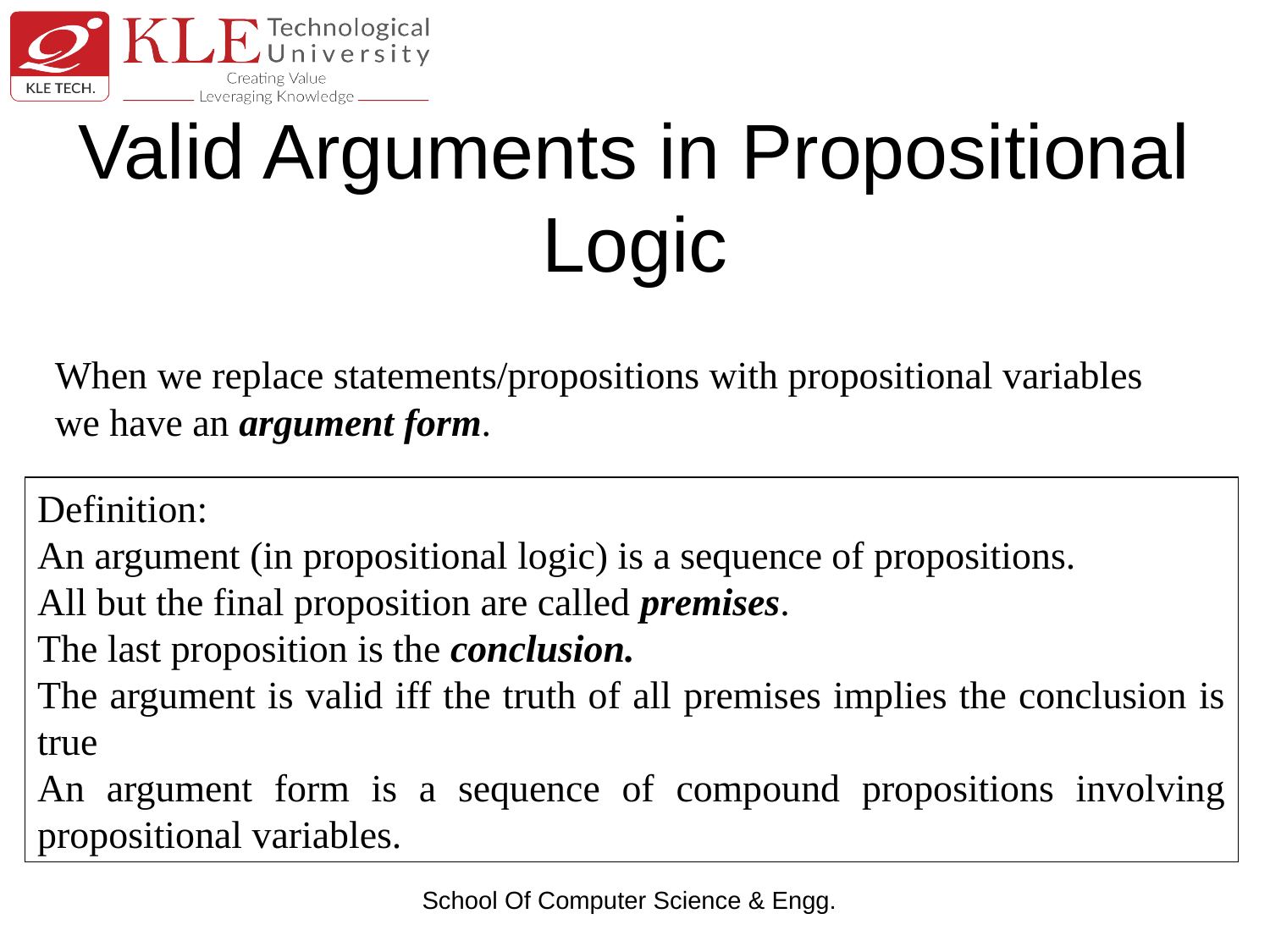

Valid Arguments in Propositional Logic
When we replace statements/propositions with propositional variables
we have an argument form.
Definition:
An argument (in propositional logic) is a sequence of propositions.
All but the final proposition are called premises.
The last proposition is the conclusion.
The argument is valid iff the truth of all premises implies the conclusion is true
An argument form is a sequence of compound propositions involving propositional variables.